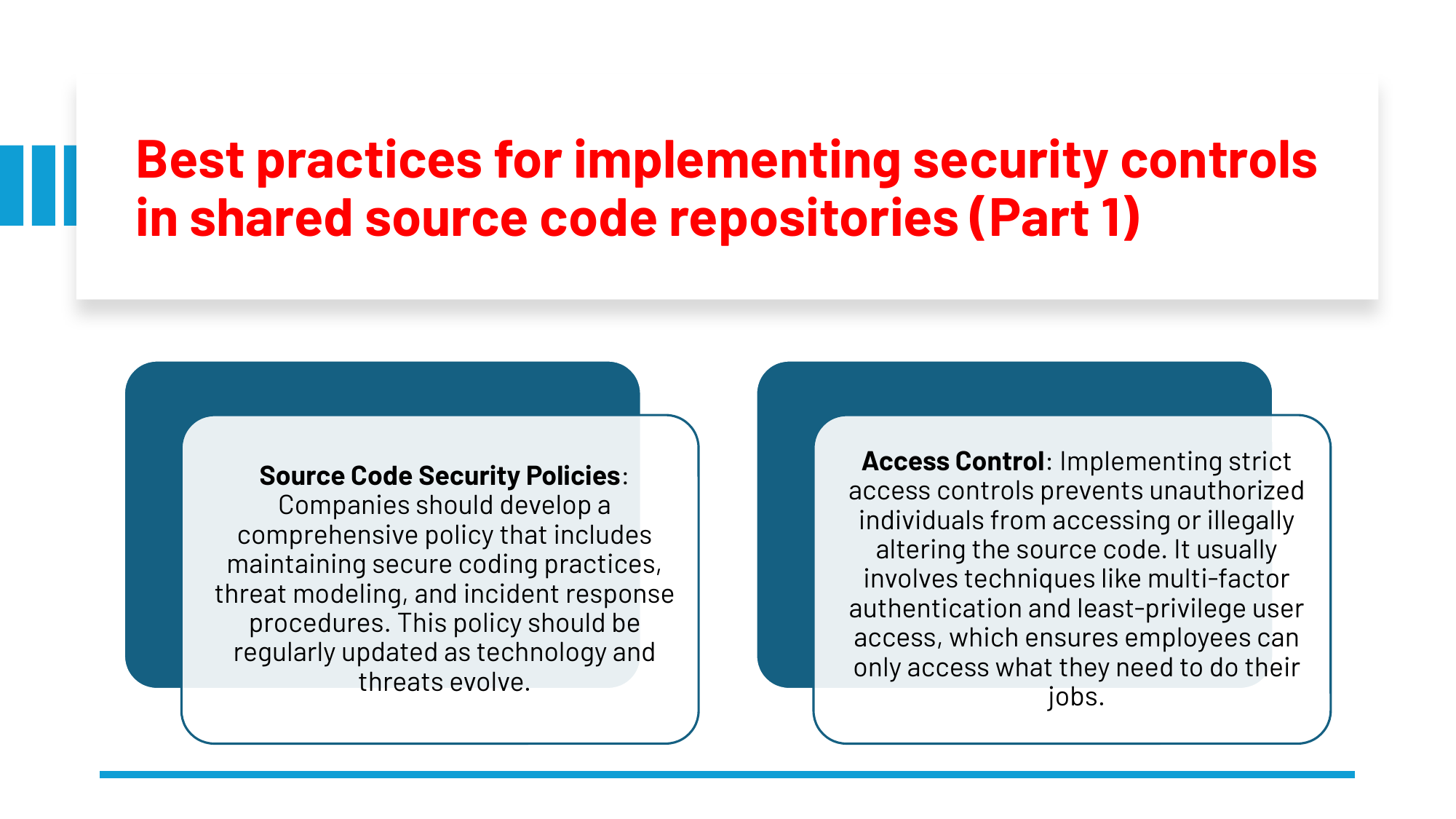

# Best practices for implementing security controls in shared source code repositories (Part 1)

Source Code Security Policies: Companies should develop a comprehensive policy that includes maintaining secure coding practices, threat modeling, and incident response procedures. This policy should be regularly updated as technology and threats evolve.
Access Control: Implementing strict access controls prevents unauthorized individuals from accessing or illegally altering the source code. It usually involves techniques like multi-factor authentication and least-privilege user access, which ensures employees can only access what they need to do their jobs.